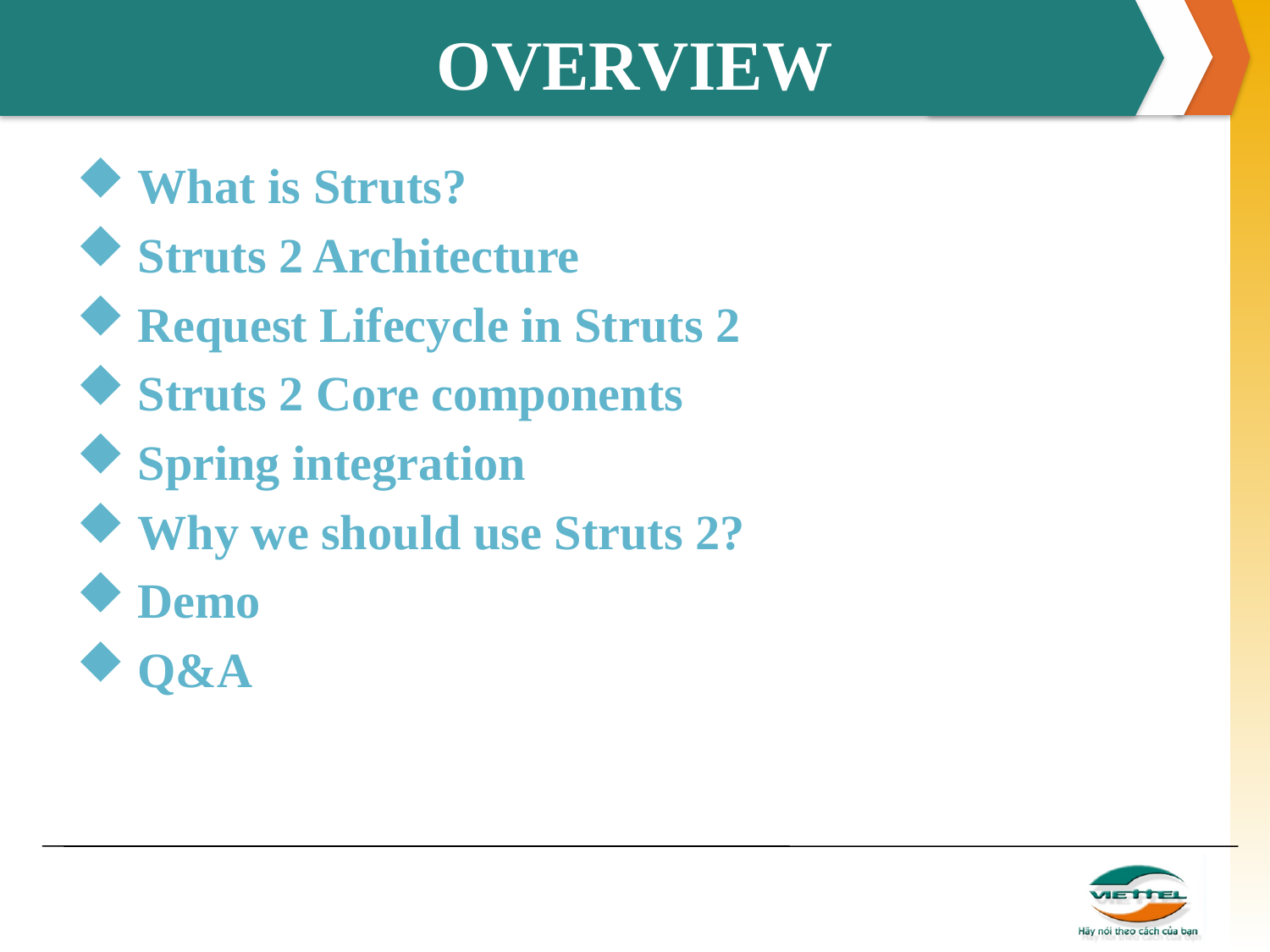

# OVERVIEW
 What is Struts?
 Struts 2 Architecture
 Request Lifecycle in Struts 2
 Struts 2 Core components
 Spring integration
 Why we should use Struts 2?
 Demo
 Q&A